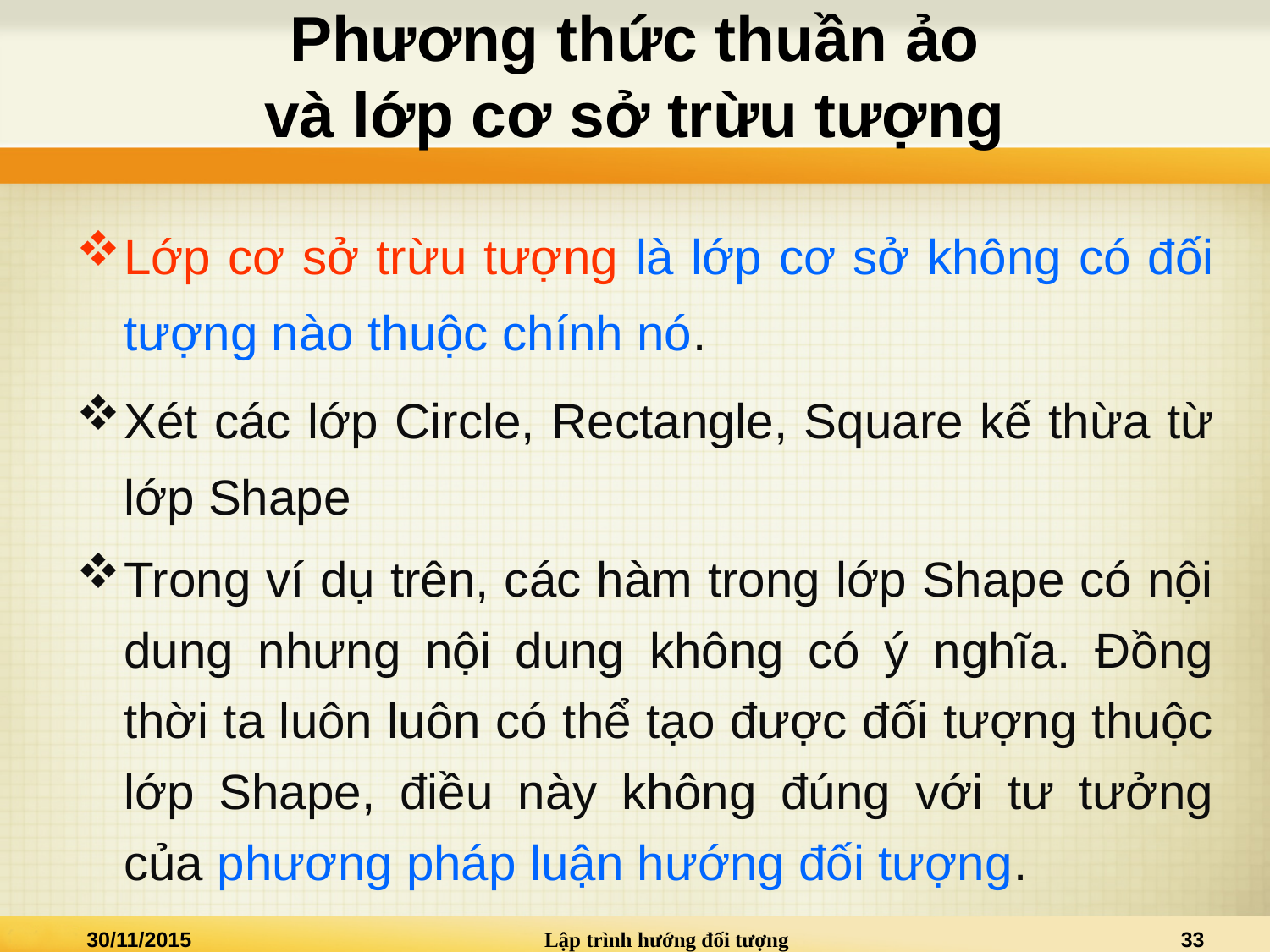

# Phương thức thuần ảo và lớp cơ sở trừu tượng
Lớp cơ sở trừu tượng là lớp cơ sở không có đối tượng nào thuộc chính nó.
Xét các lớp Circle, Rectangle, Square kế thừa từ lớp Shape
Trong ví dụ trên, các hàm trong lớp Shape có nội dung nhưng nội dung không có ý nghĩa. Đồng thời ta luôn luôn có thể tạo được đối tượng thuộc lớp Shape, điều này không đúng với tư tưởng của phương pháp luận hướng đối tượng.
30/11/2015
Lập trình hướng đối tượng
33